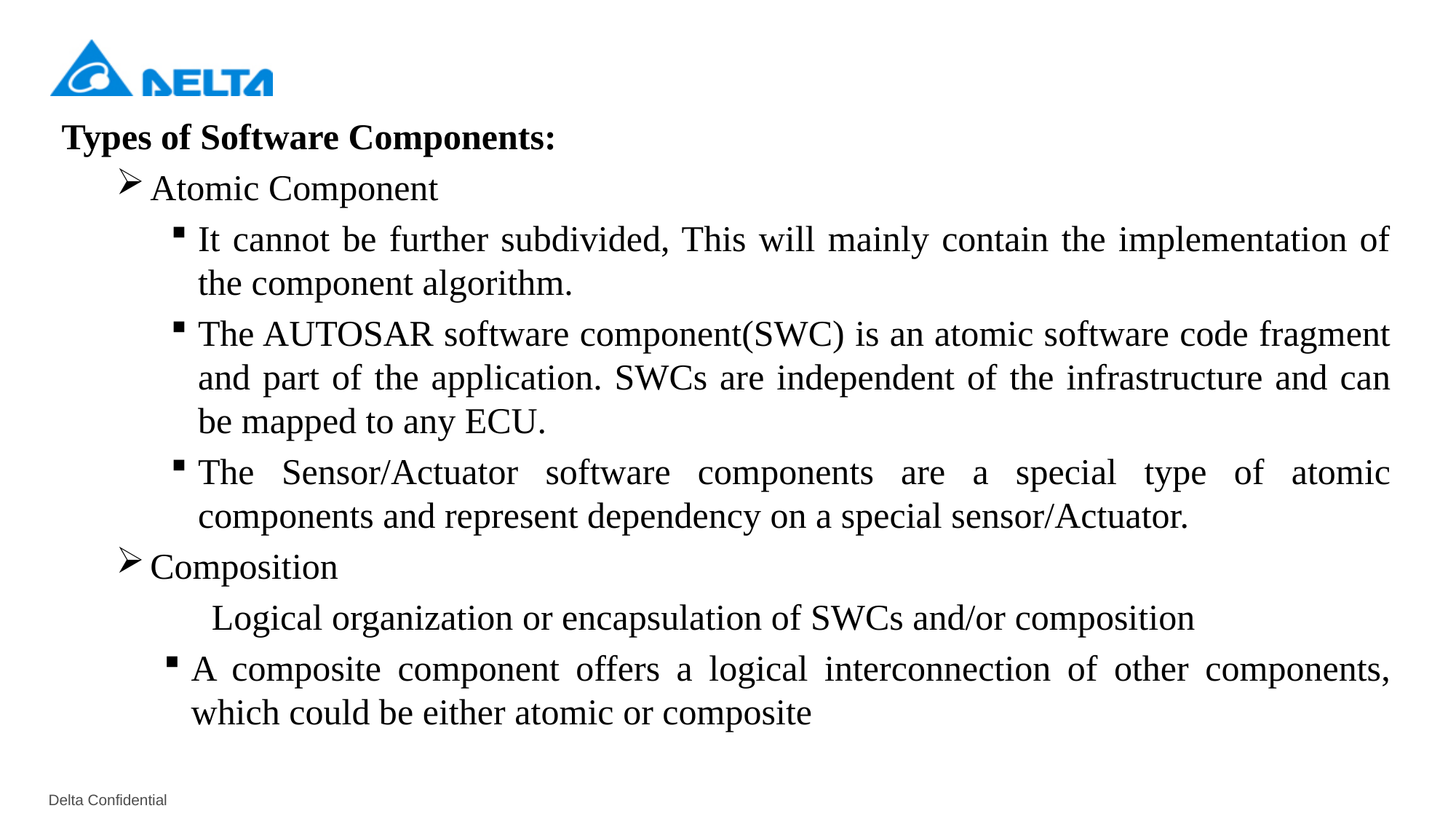

Types of Software Components:
Atomic Component
It cannot be further subdivided, This will mainly contain the implementation of the component algorithm.
The AUTOSAR software component(SWC) is an atomic software code fragment and part of the application. SWCs are independent of the infrastructure and can be mapped to any ECU.
The Sensor/Actuator software components are a special type of atomic components and represent dependency on a special sensor/Actuator.
Composition
		Logical organization or encapsulation of SWCs and/or composition
A composite component offers a logical interconnection of other components, which could be either atomic or composite